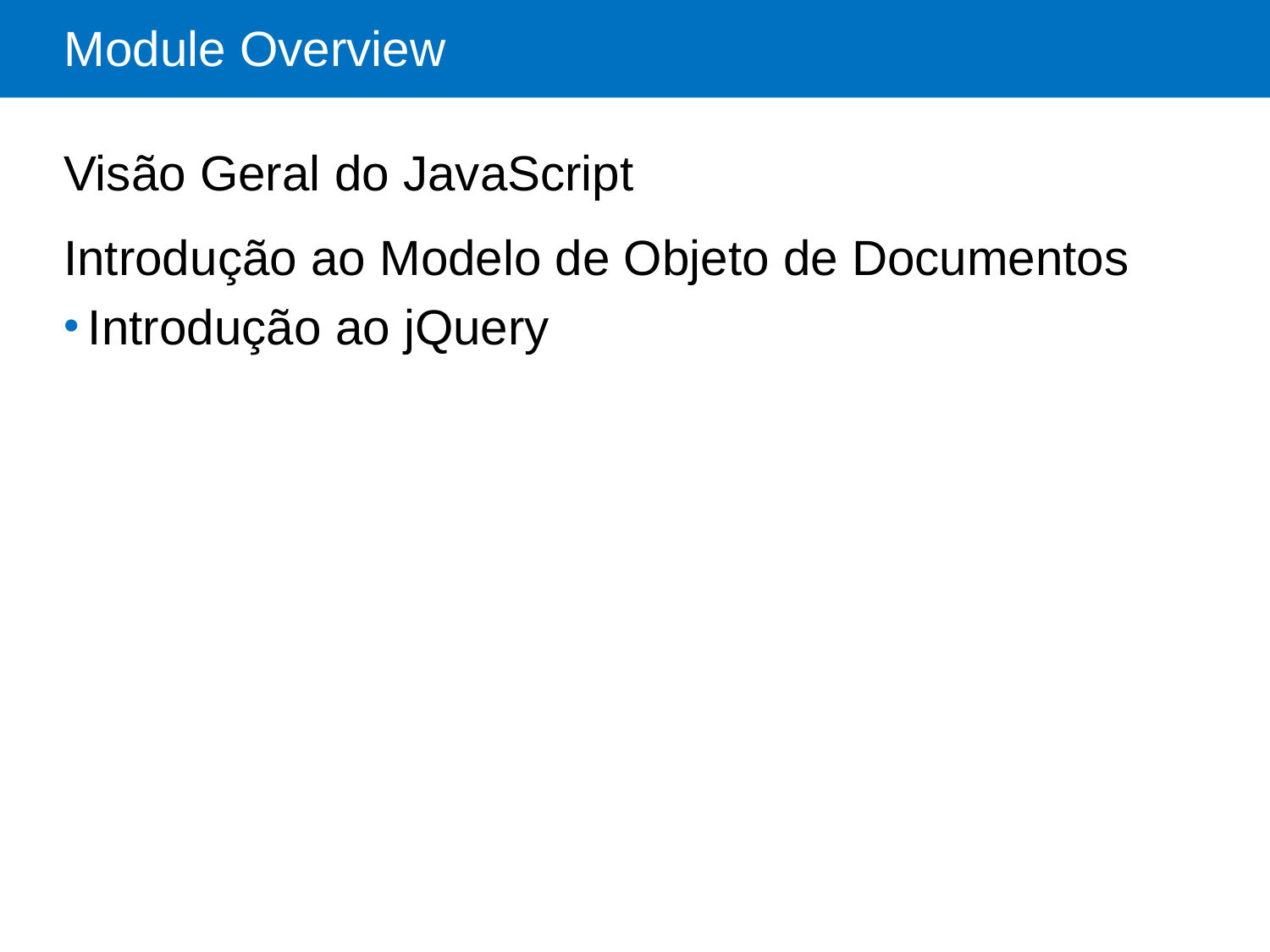

# Module Overview
Visão Geral do JavaScript
Introdução ao Modelo de Objeto de Documentos
Introdução ao jQuery